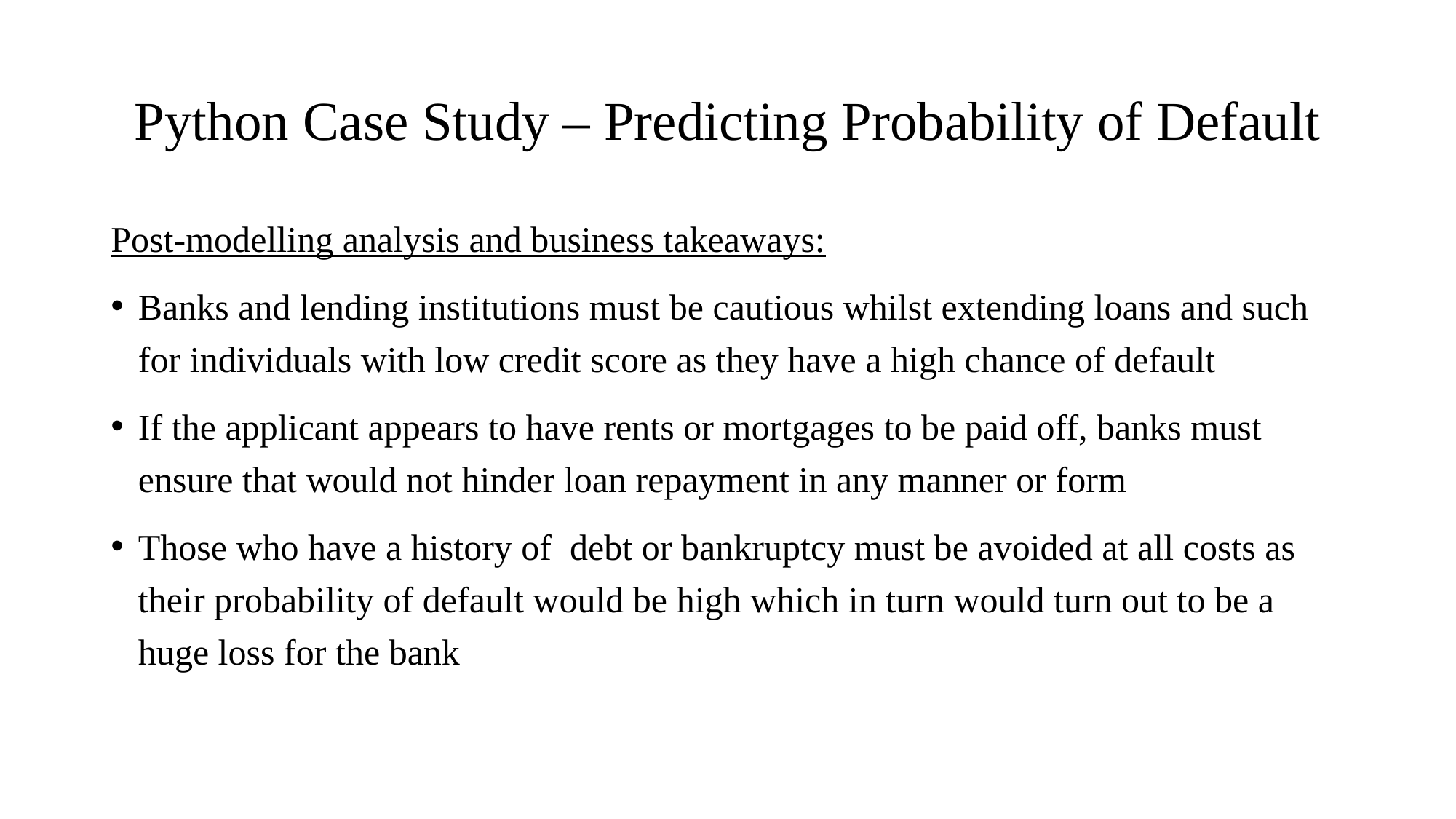

# Python Case Study – Predicting Probability of Default
Post-modelling analysis and business takeaways:
Banks and lending institutions must be cautious whilst extending loans and such for individuals with low credit score as they have a high chance of default
If the applicant appears to have rents or mortgages to be paid off, banks must ensure that would not hinder loan repayment in any manner or form
Those who have a history of  debt or bankruptcy must be avoided at all costs as their probability of default would be high which in turn would turn out to be a huge loss for the bank